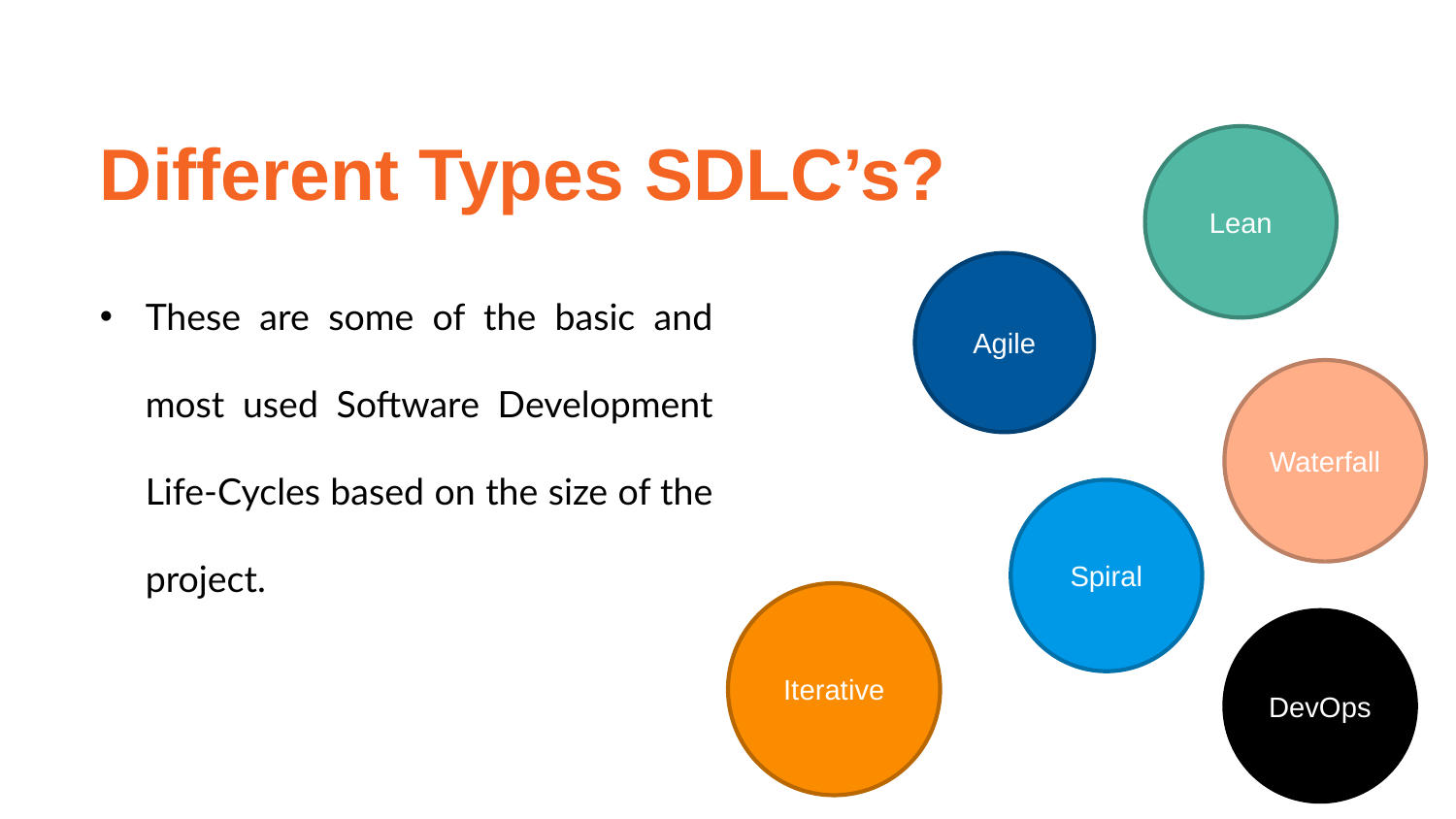

Different Types SDLC’s?
Lean
These are some of the basic and most used Software Development Life-Cycles based on the size of the project.
Agile
Waterfall
Spiral
Iterative
DevOps